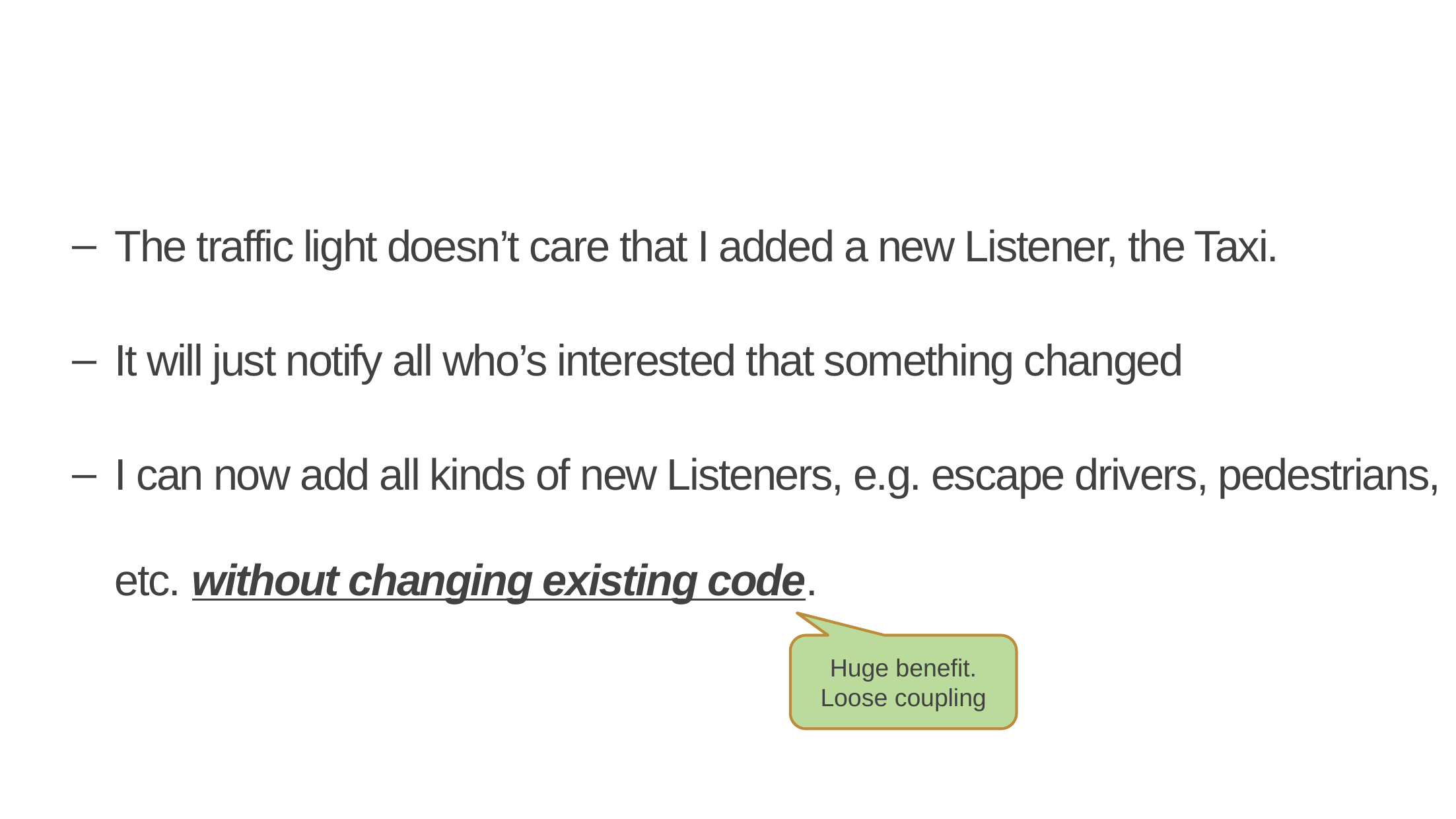

#
The traffic light doesn’t care that I added a new Listener, the Taxi.
It will just notify all who’s interested that something changed
I can now add all kinds of new Listeners, e.g. escape drivers, pedestrians, etc. without changing existing code.
Huge benefit. Loose coupling